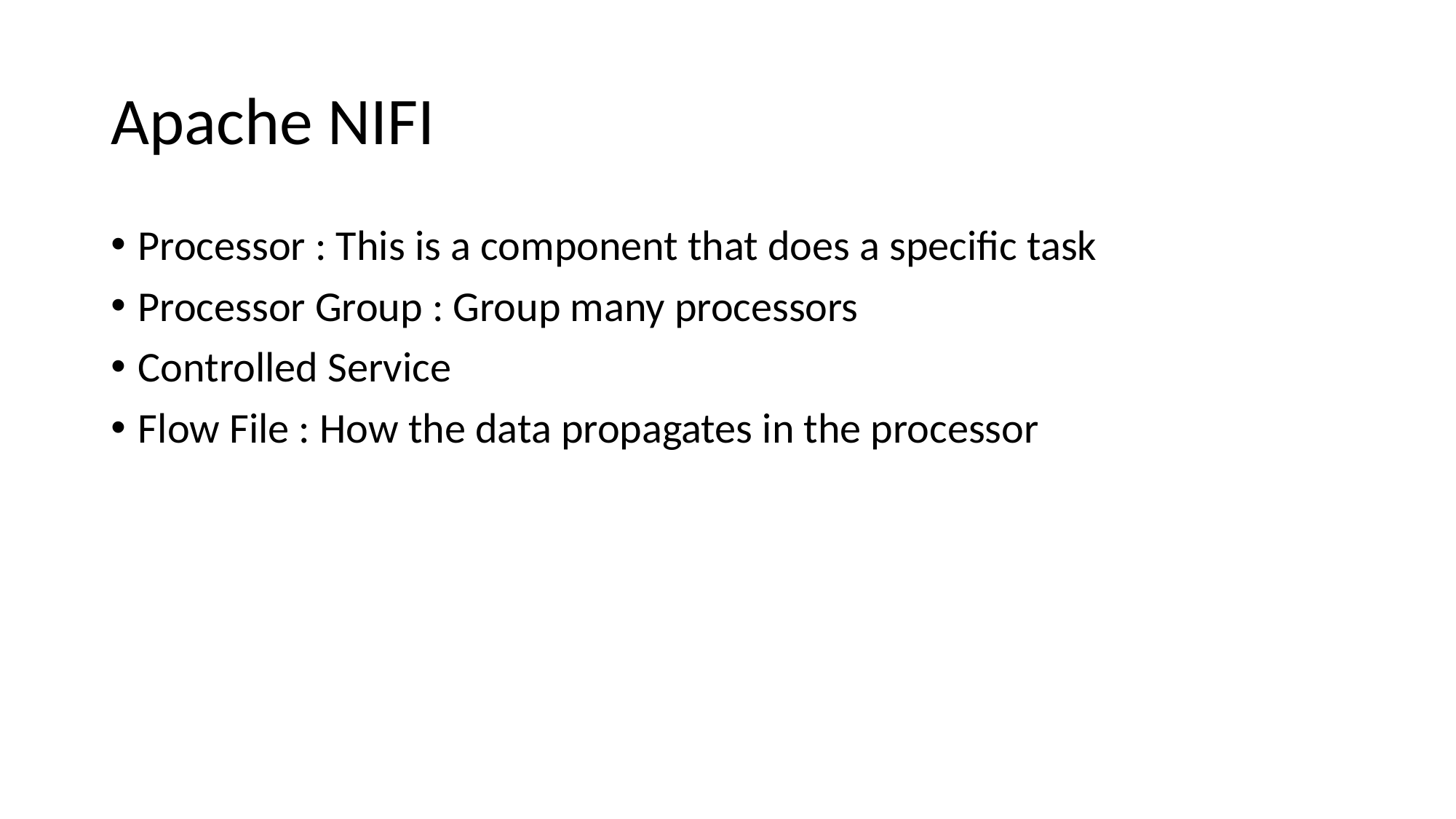

# Apache NIFI
Processor : This is a component that does a specific task
Processor Group : Group many processors
Controlled Service
Flow File : How the data propagates in the processor